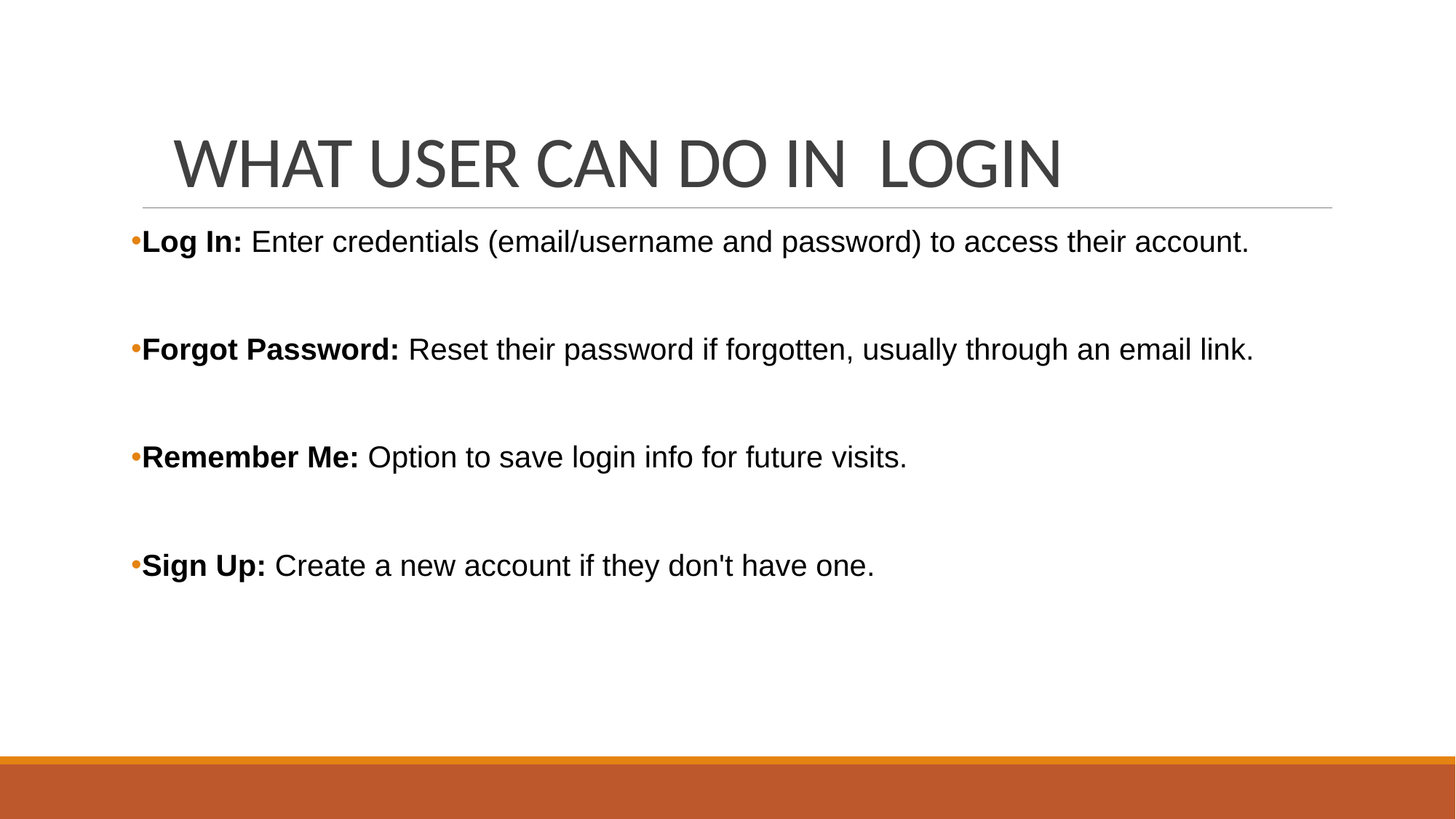

# WHAT USER CAN DO IN  LOGIN
Log In: Enter credentials (email/username and password) to access their account.

Forgot Password: Reset their password if forgotten, usually through an email link.

Remember Me: Option to save login info for future visits.

Sign Up: Create a new account if they don't have one.